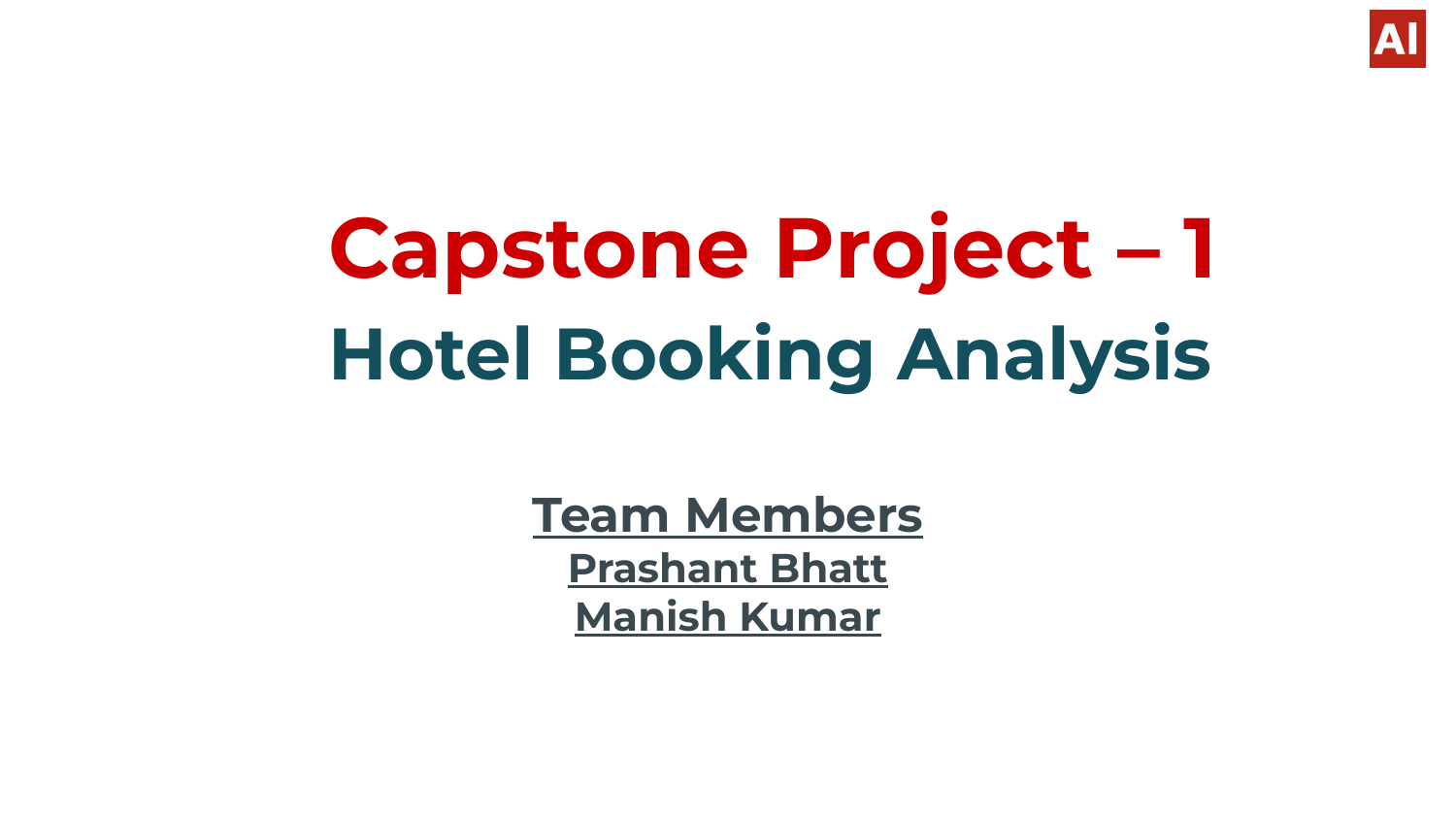

# Capstone Project – 1 Hotel Booking Analysis
Team Members
Prashant Bhatt
Manish Kumar